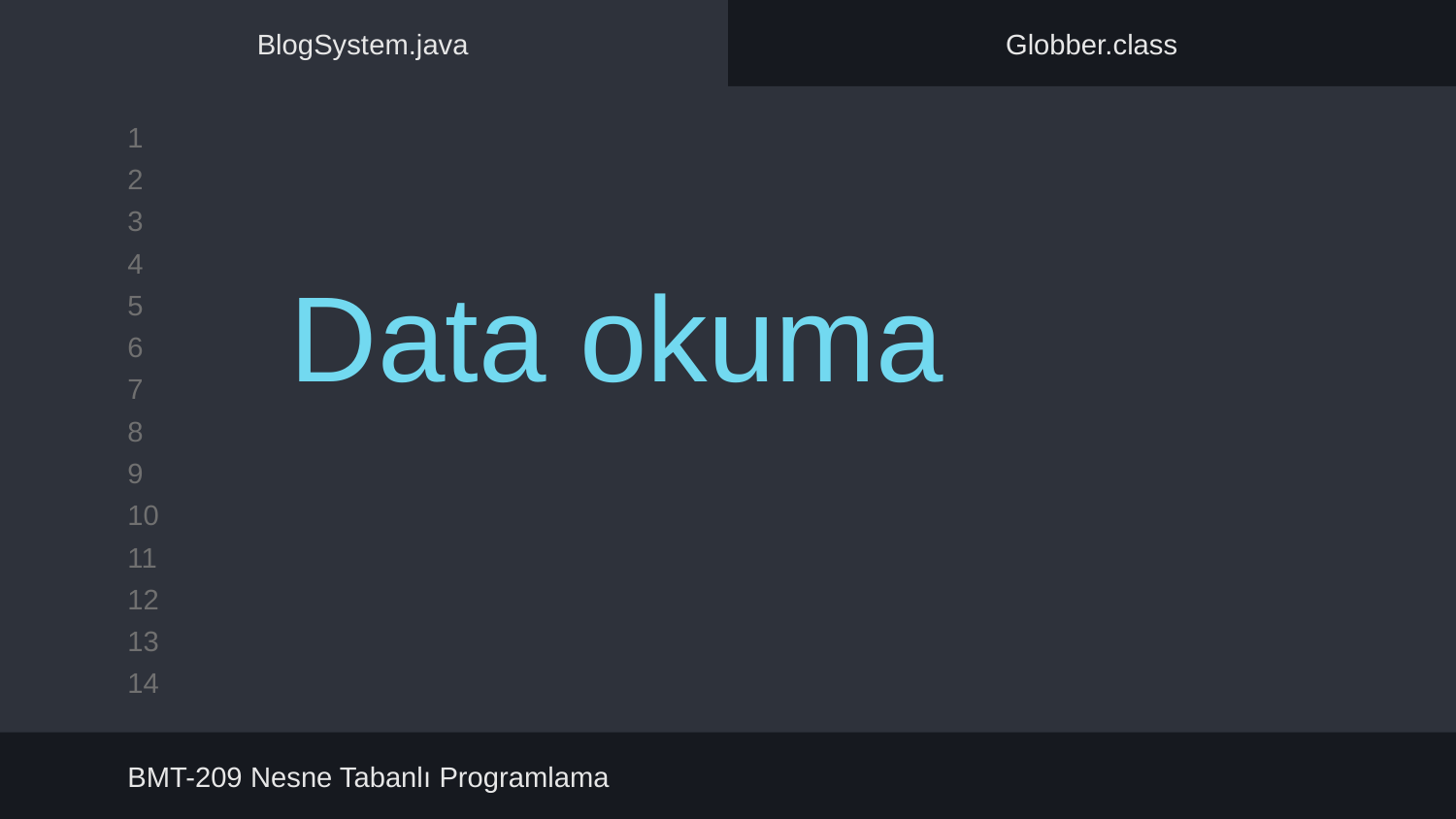

BlogSystem.java
Globber.class
# Data okuma
BMT-209 Nesne Tabanlı Programlama